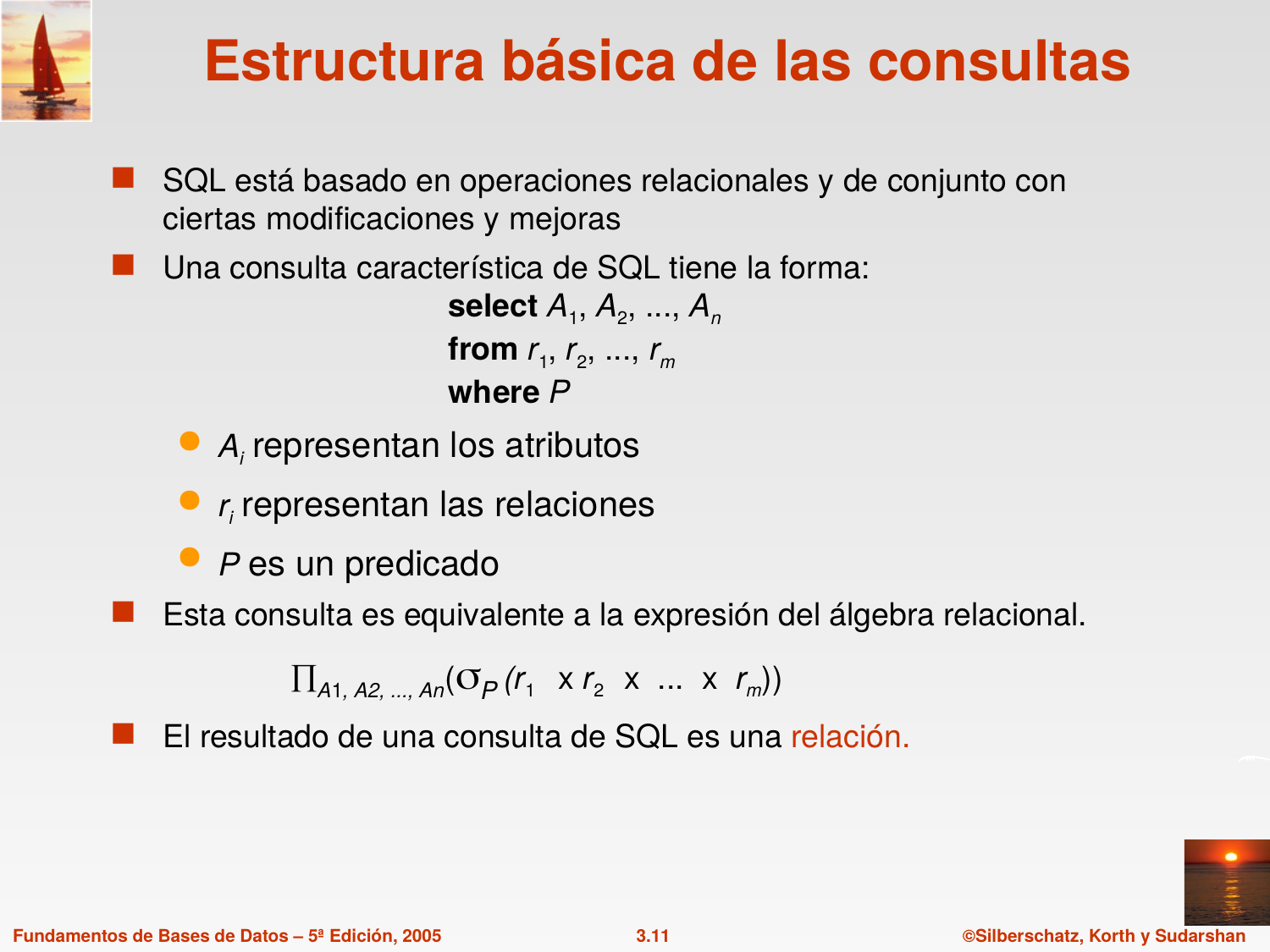

# Estructura básica de las consultas
SQL está basado en operaciones relacionales y de conjunto con ciertas modificaciones y mejoras
Una consulta característica de SQL tiene la forma:
	select A1, A2, ..., An
	from r1, r2, ..., rm
	where P
Ai representan los atributos
ri representan las relaciones
P es un predicado
Esta consulta es equivalente a la expresión del álgebra relacional.
		∏A1, A2, ..., An(σP (r1   x r2    x  ...  x  rm))
El resultado de una consulta de SQL es una relación.